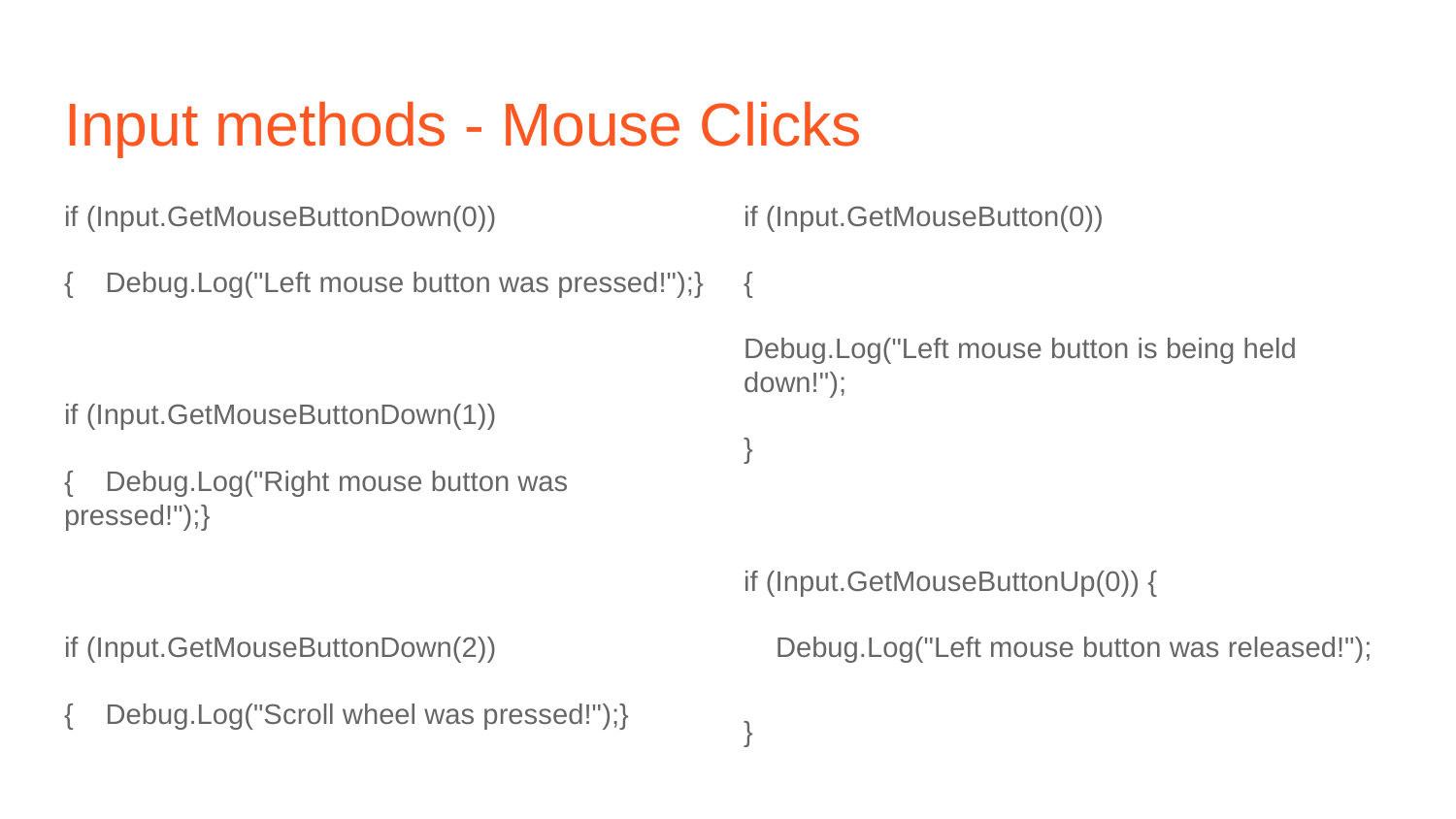

# Input methods - Mouse Clicks
if (Input.GetMouseButtonDown(0))
{    Debug.Log("Left mouse button was pressed!");}

if (Input.GetMouseButtonDown(1))
{    Debug.Log("Right mouse button was pressed!");}

if (Input.GetMouseButtonDown(2))
{    Debug.Log("Scroll wheel was pressed!");}

if (Input.GetMouseButton(0))
{
Debug.Log("Left mouse button is being held down!");
}

if (Input.GetMouseButtonUp(0)) {
    Debug.Log("Left mouse button was released!");
}